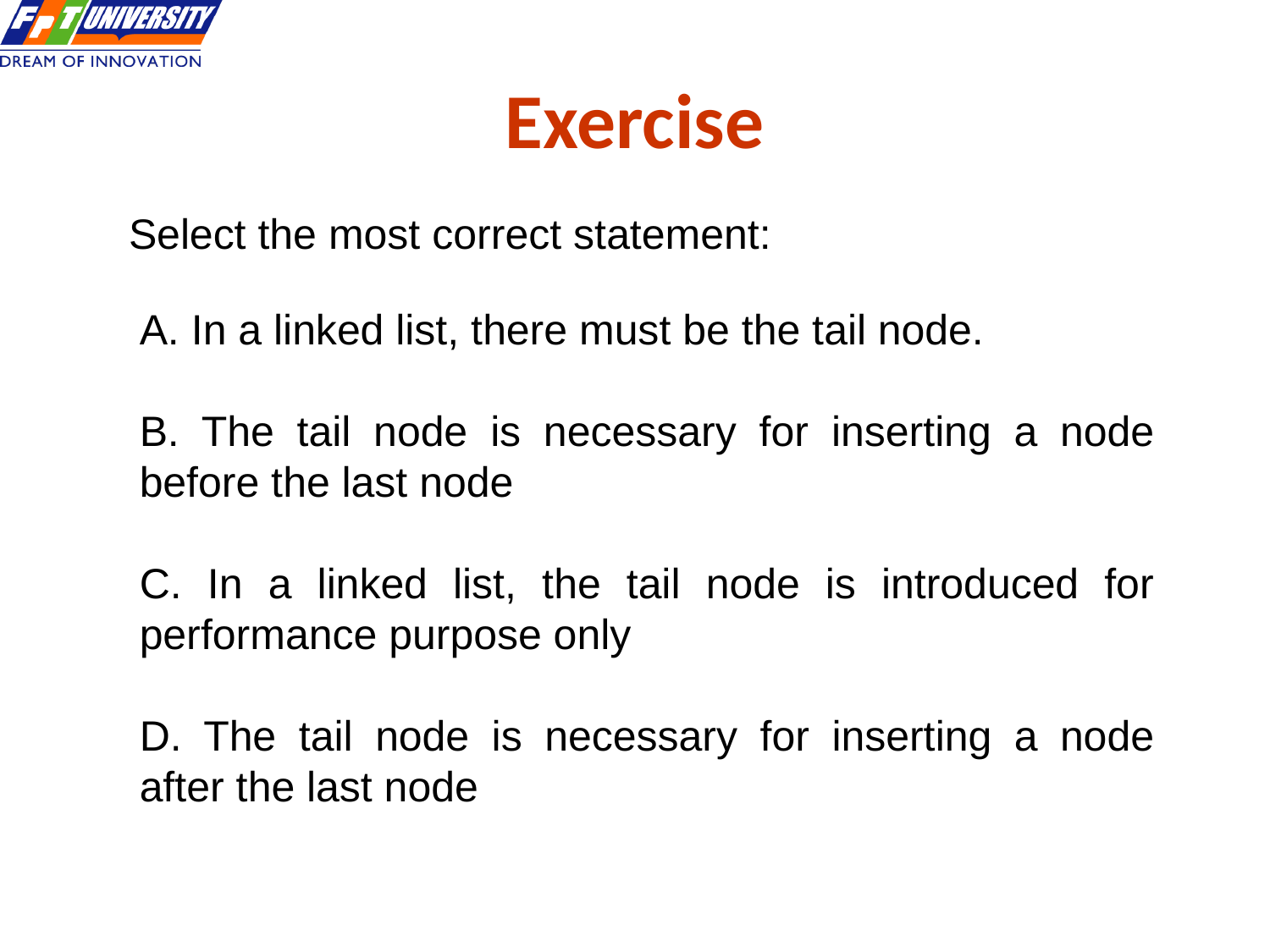

Exercise
Select the most correct statement:
A. In a linked list, there must be the tail node.

B. The tail node is necessary for inserting a node before the last node

C. In a linked list, the tail node is introduced for performance purpose only

D. The tail node is necessary for inserting a node after the last node